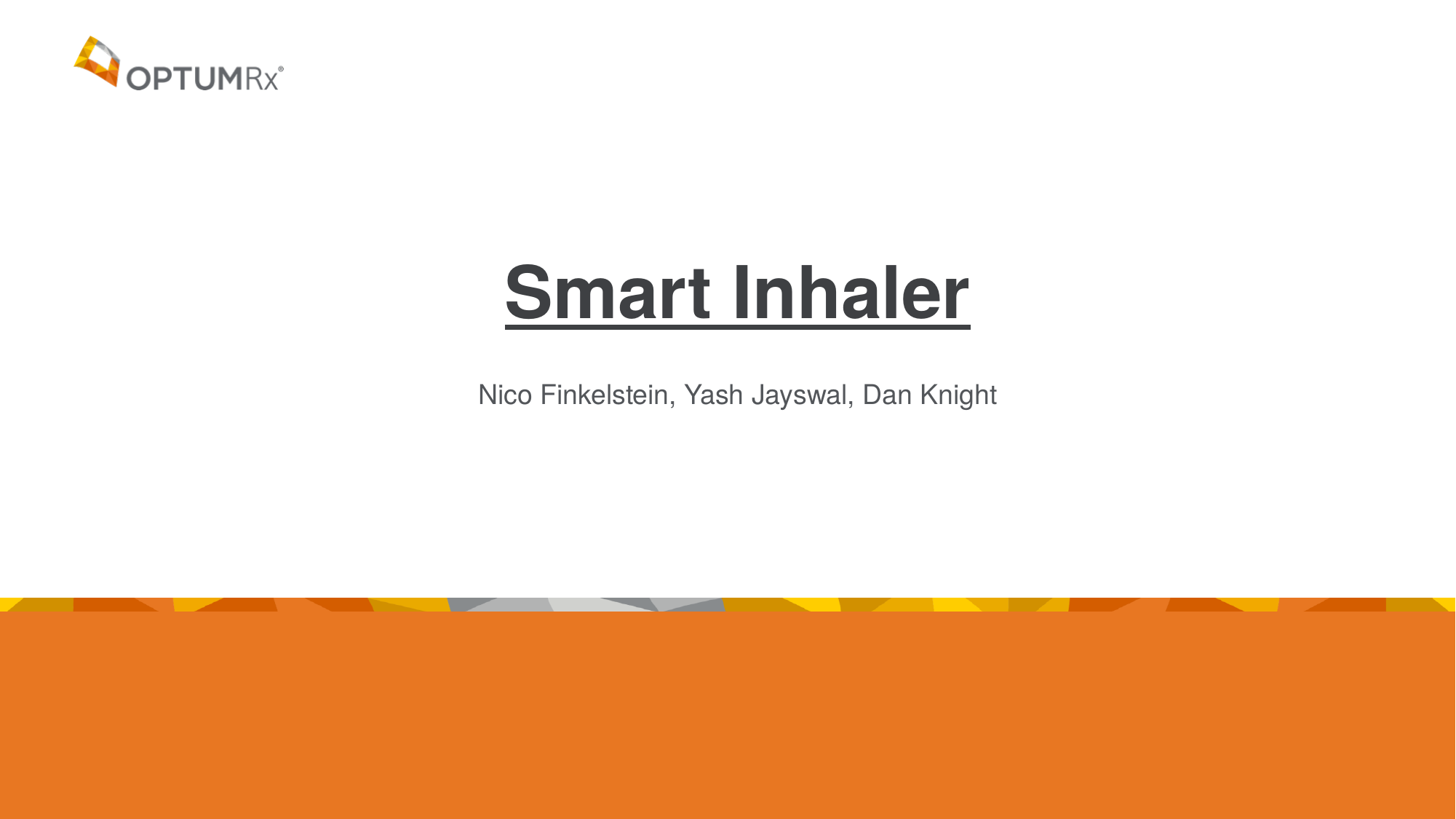

# Smart Inhaler
Nico Finkelstein, Yash Jayswal, Dan Knight